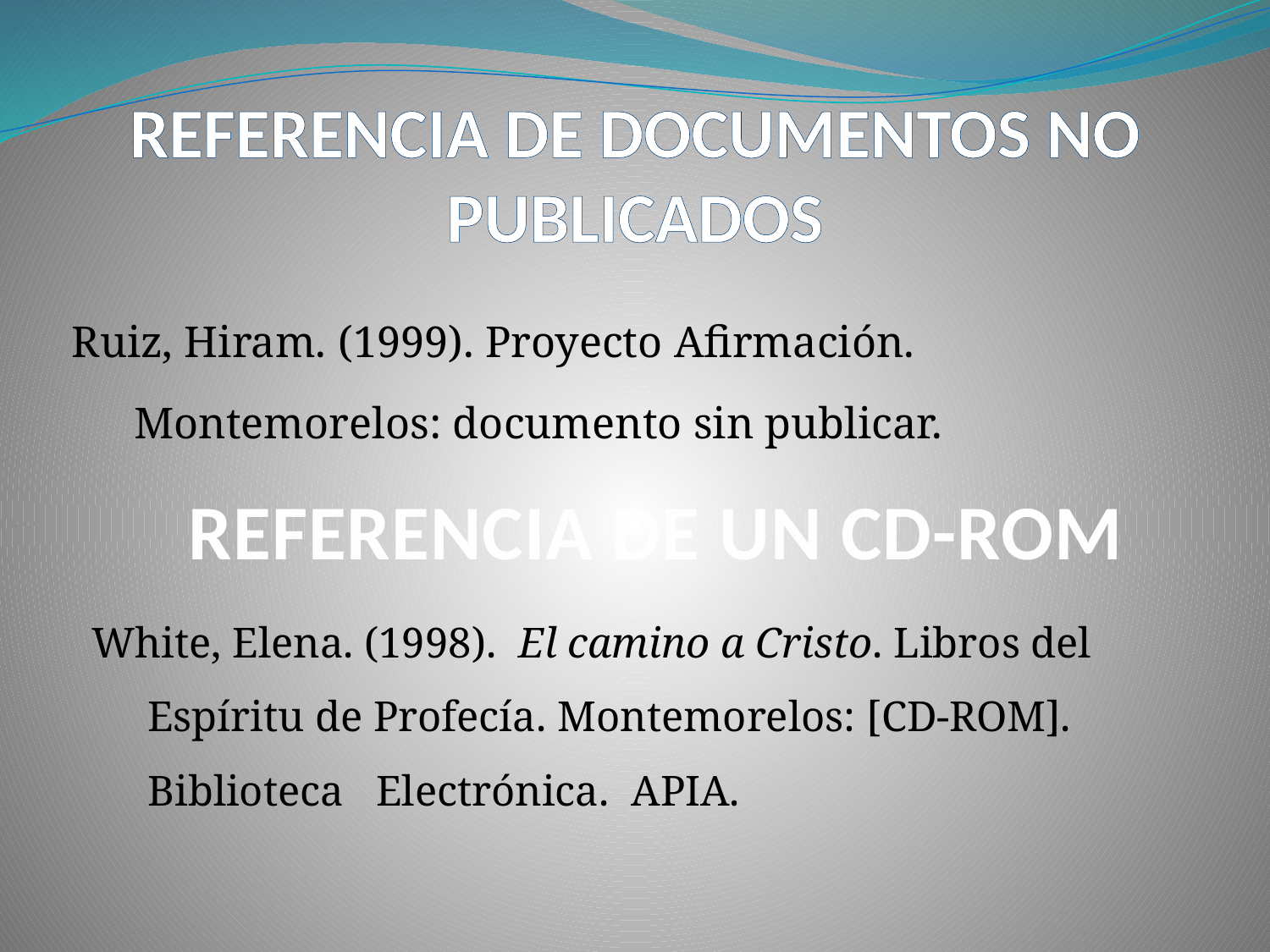

# REFERENCIA DE DOCUMENTOS NO PUBLICADOS
Ruiz, Hiram. (1999). Proyecto Afirmación. Montemorelos: documento sin publicar.

REFERENCIA DE UN CD-ROM
White, Elena. (1998).  El camino a Cristo. Libros del Espíritu de Profecía. Montemorelos: [CD-ROM].  Biblioteca   Electrónica.  APIA.